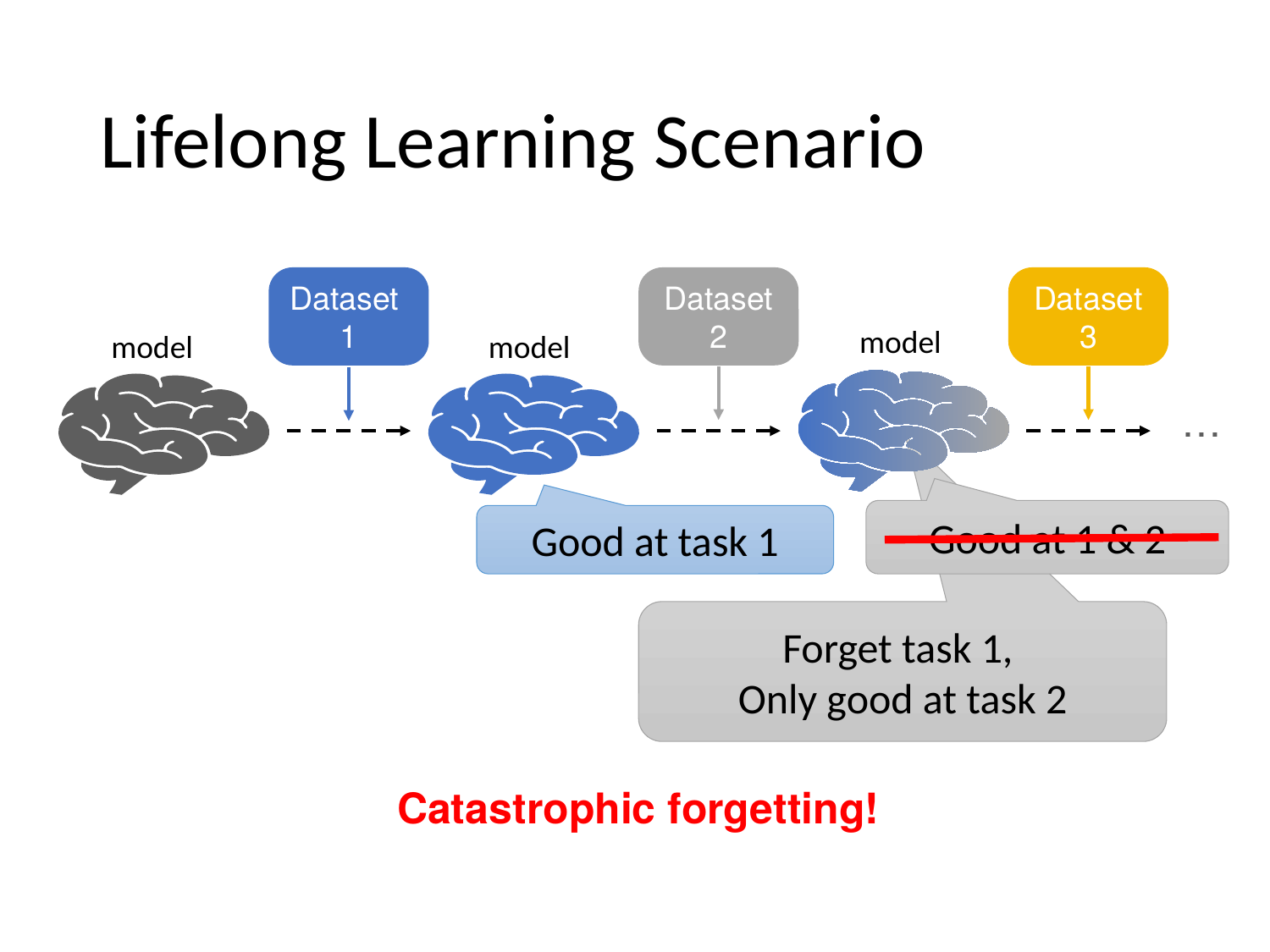

# Lifelong Learning Scenario
Dataset
1
Dataset
2
Dataset
3
model
model
model

…
Good at 1 & 2
Good at task 1
Forget task 1,
Only good at task 2
Catastrophic forgetting!